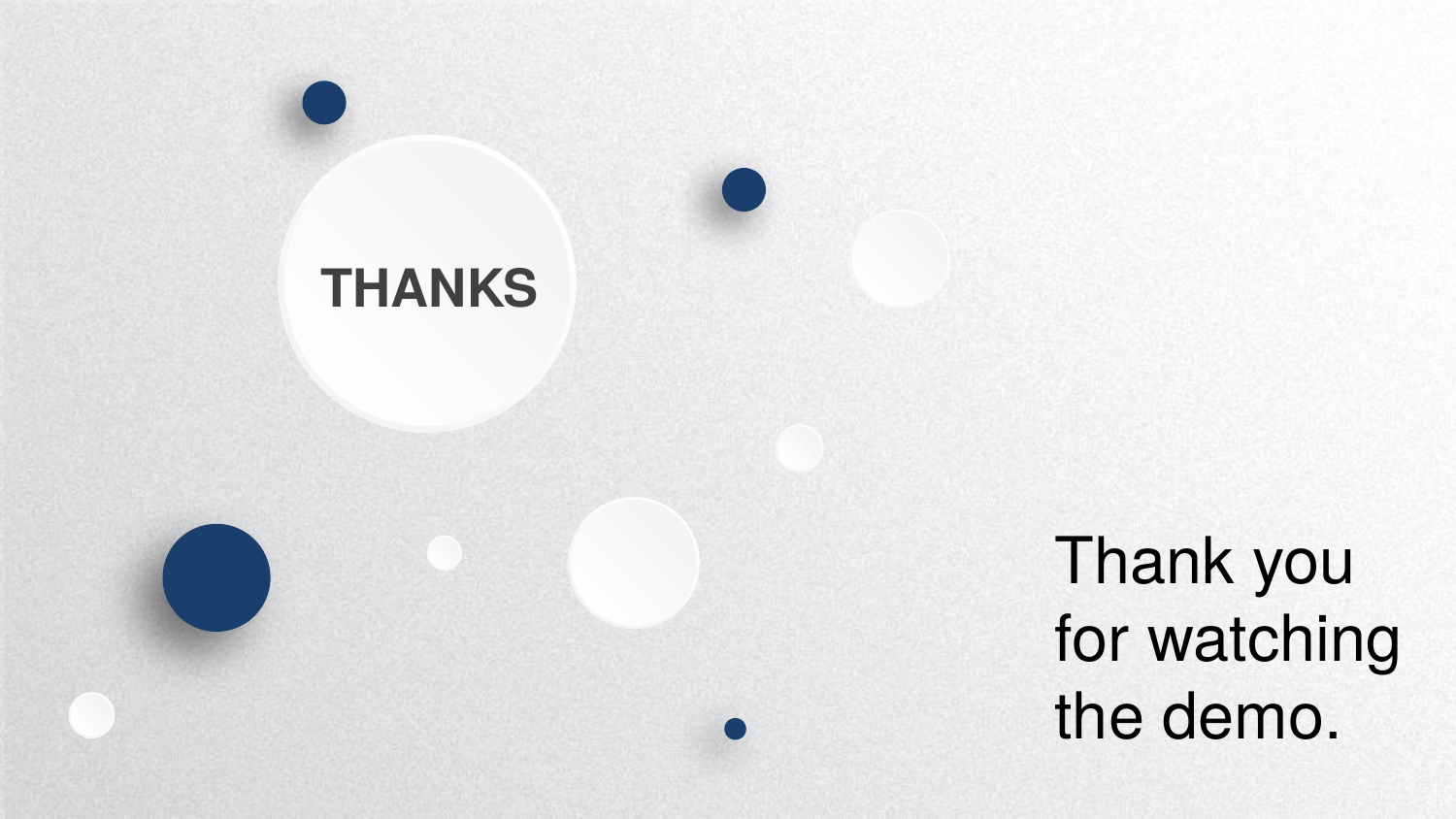

THANKS

Thank you for watching the demo.